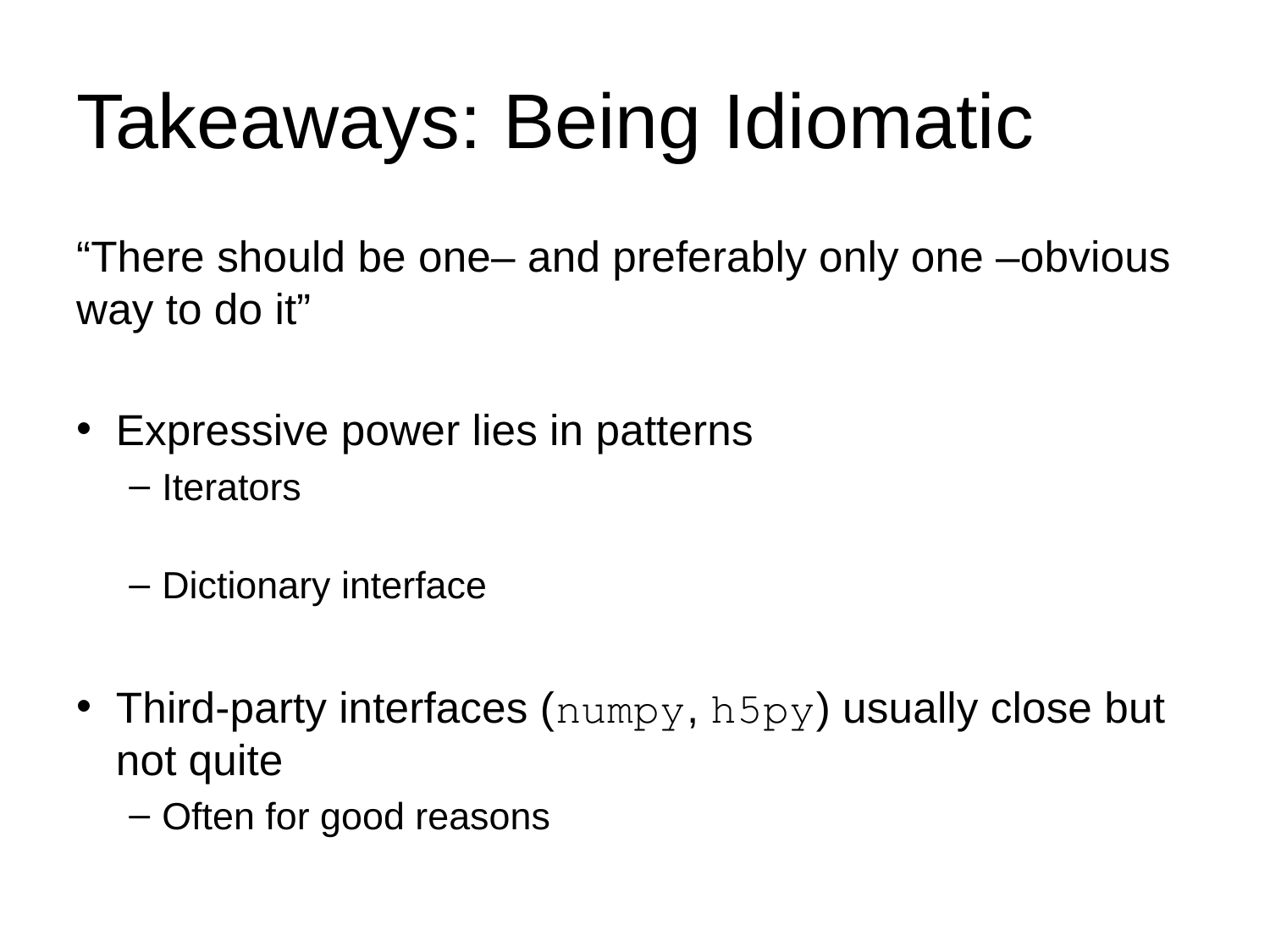

# Takeaways: Being Idiomatic
“There should be one– and preferably only one –obvious way to do it”

Expressive power lies in patterns
Iterators
Dictionary interface

Third-party interfaces (numpy, h5py) usually close but not quite
Often for good reasons